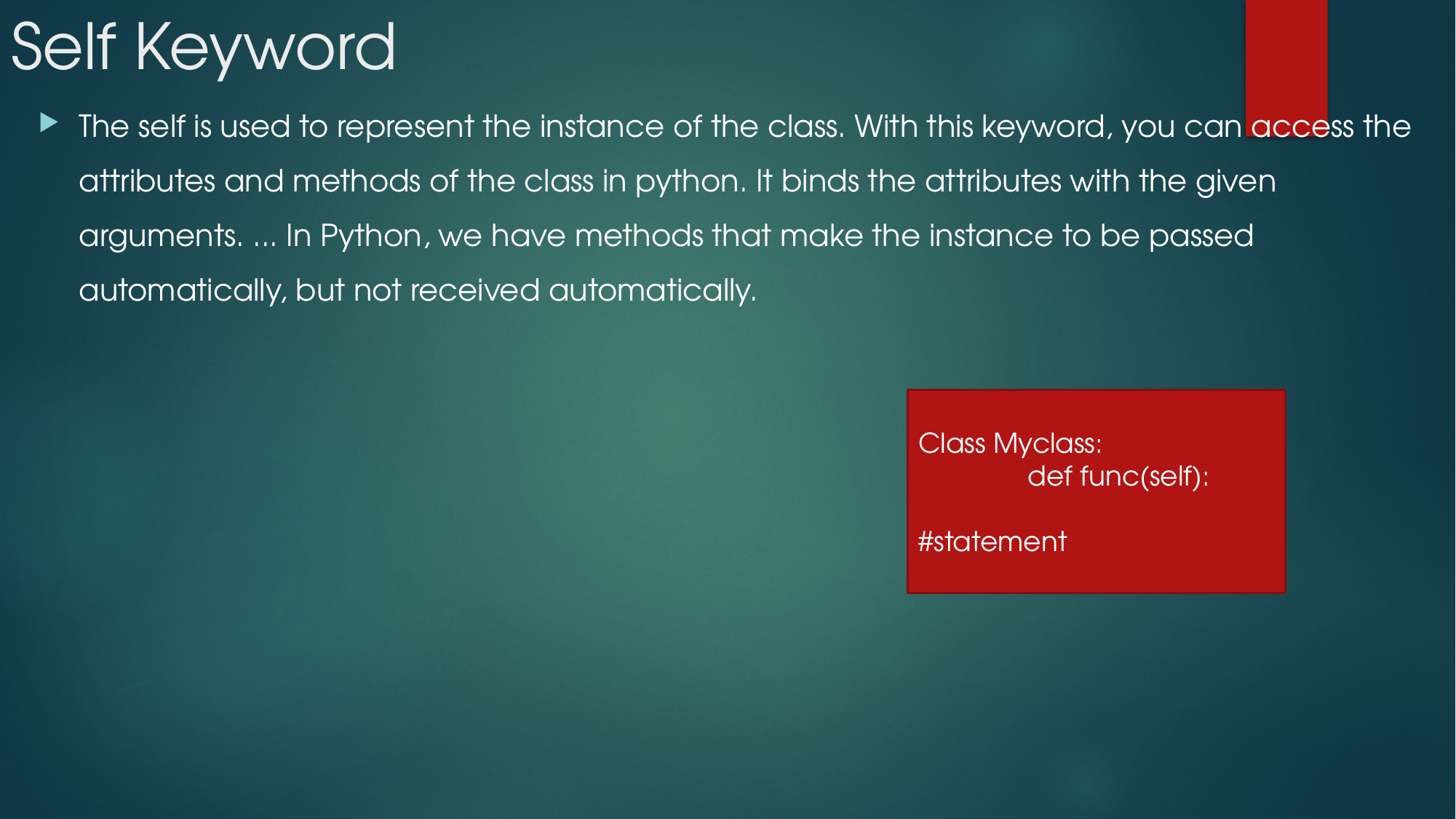

# Self Keyword
The self is used to represent the instance of the class. With this keyword, you can access the attributes and methods of the class in python. It binds the attributes with the given arguments. ... In Python, we have methods that make the instance to be passed automatically, but not received automatically.
Class Myclass:
	def func(self):
		#statement